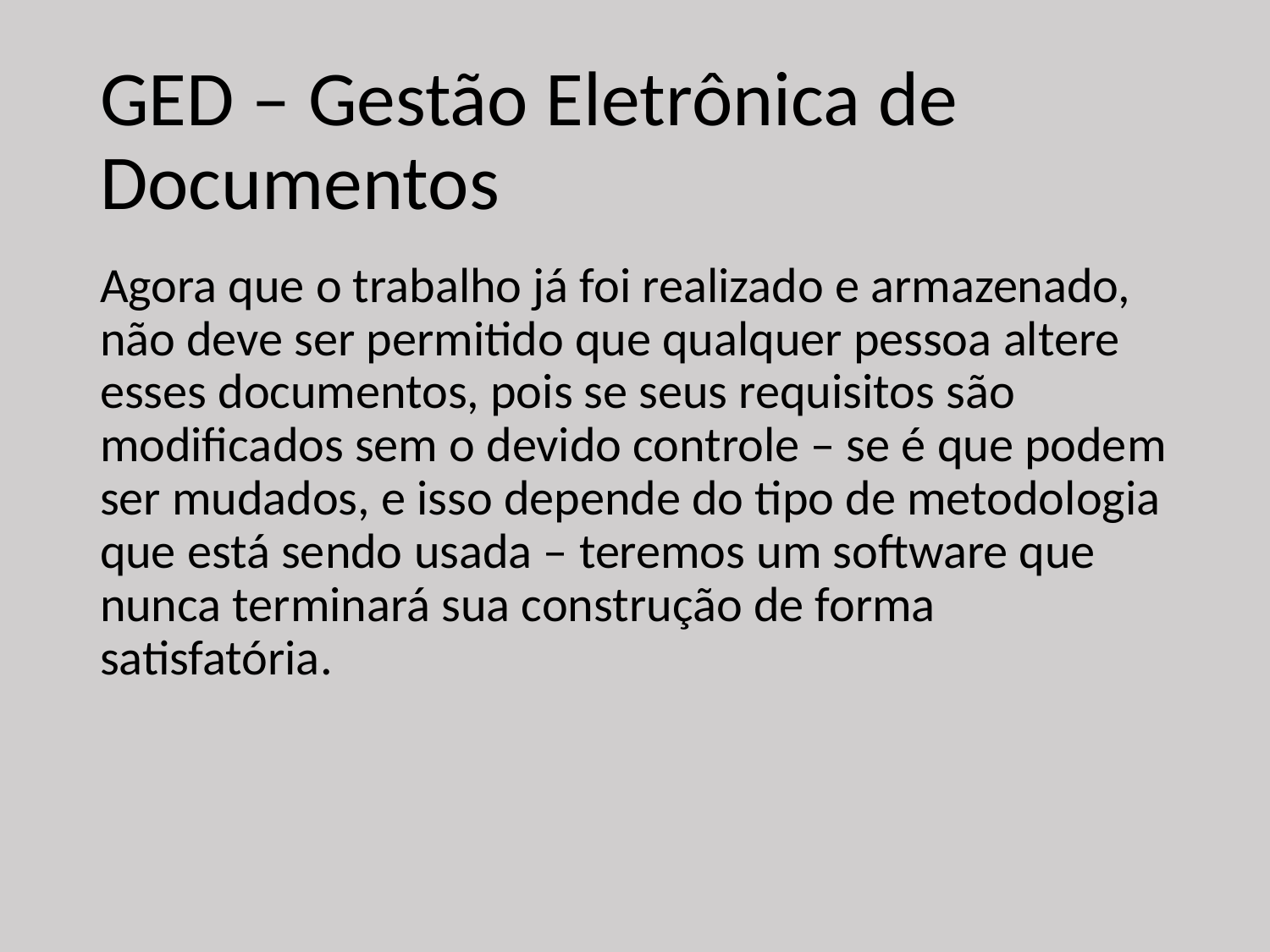

# GED – Gestão Eletrônica de Documentos
Agora que o trabalho já foi realizado e armazenado, não deve ser permitido que qualquer pessoa altere esses documentos, pois se seus requisitos são modificados sem o devido controle – se é que podem ser mudados, e isso depende do tipo de metodologia que está sendo usada – teremos um software que nunca terminará sua construção de forma satisfatória.